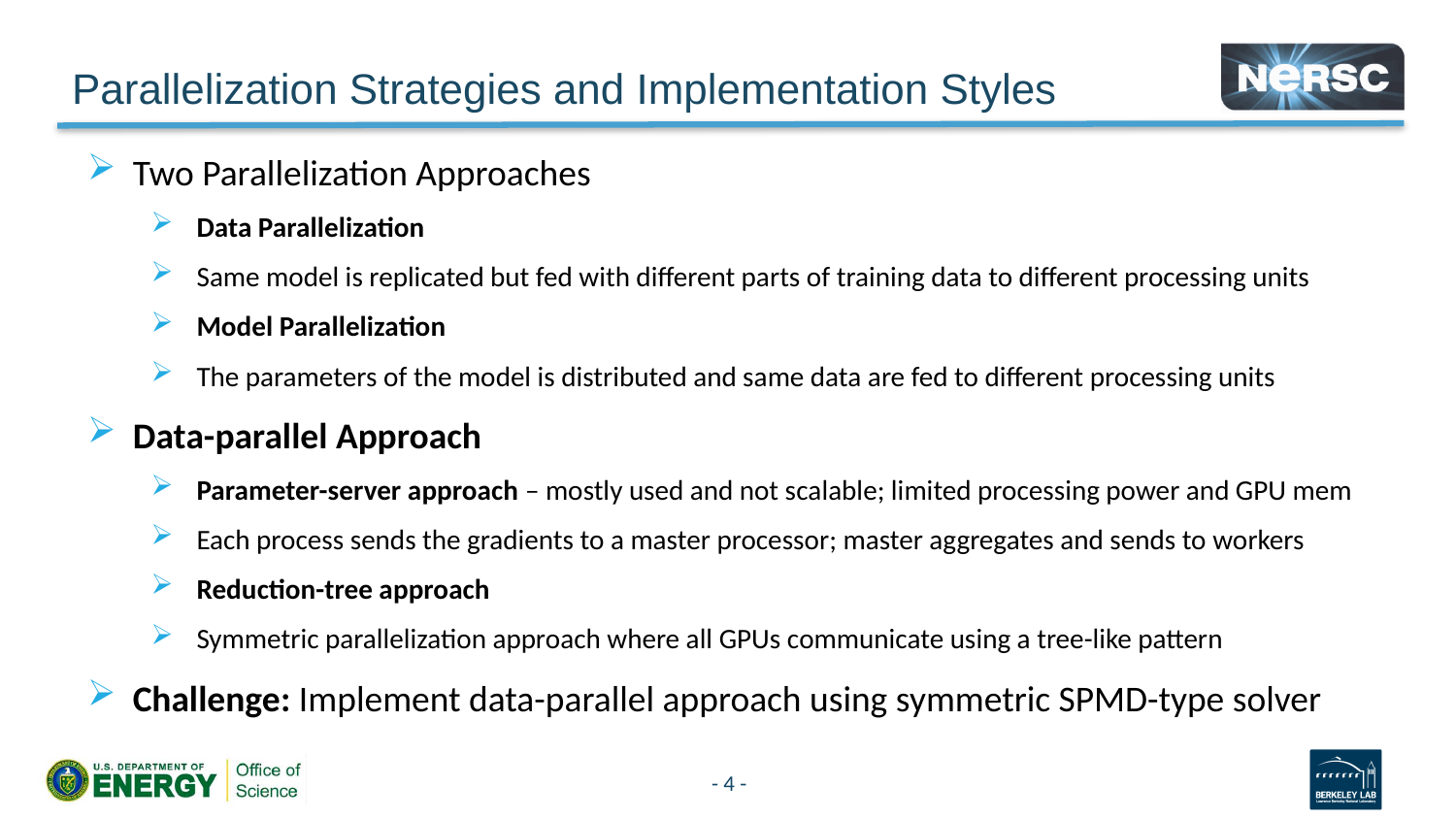

# Parallelization Strategies and Implementation Styles
Two Parallelization Approaches
Data Parallelization
Same model is replicated but fed with different parts of training data to different processing units
Model Parallelization
The parameters of the model is distributed and same data are fed to different processing units
Data-parallel Approach
Parameter-server approach – mostly used and not scalable; limited processing power and GPU mem
Each process sends the gradients to a master processor; master aggregates and sends to workers
Reduction-tree approach
Symmetric parallelization approach where all GPUs communicate using a tree-like pattern
Challenge: Implement data-parallel approach using symmetric SPMD-type solver
4